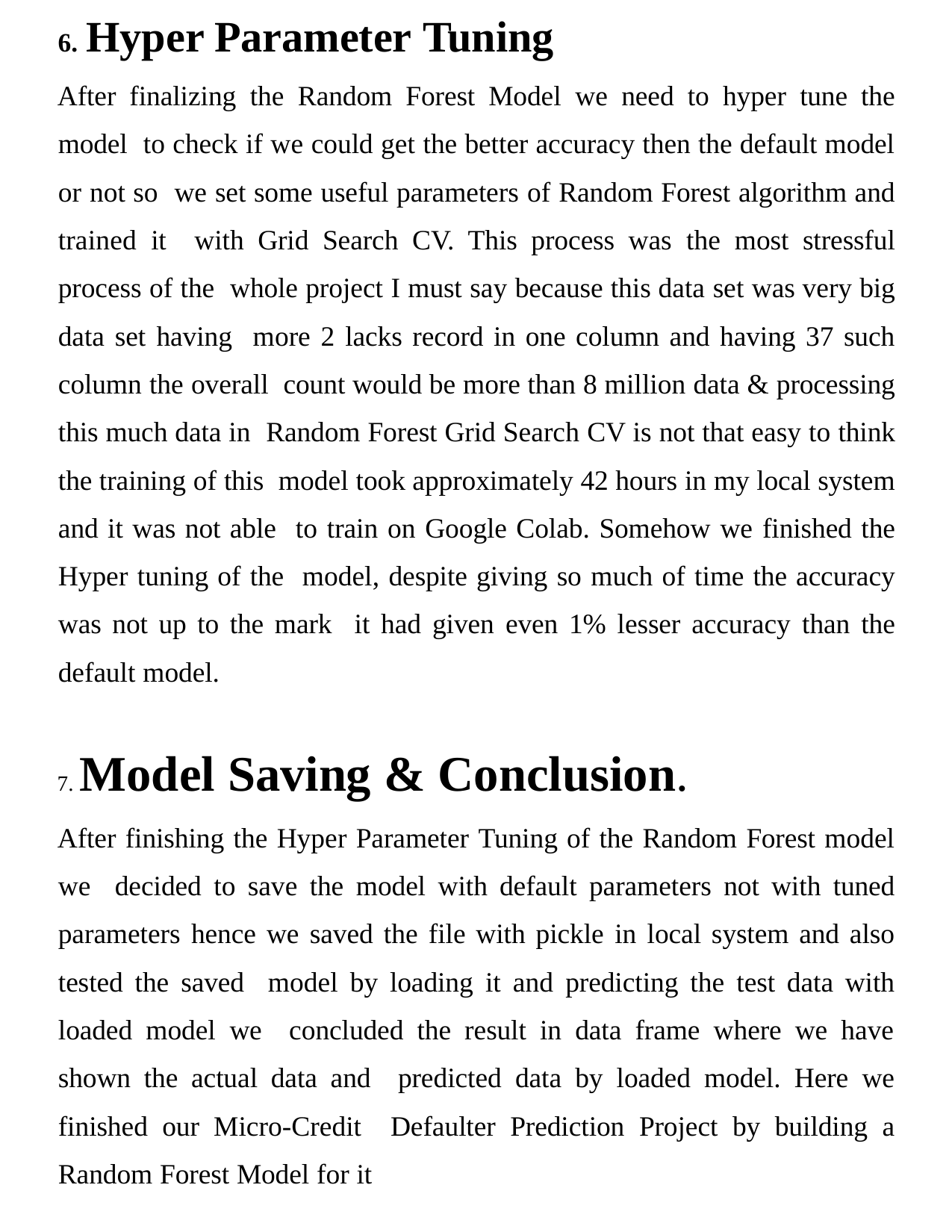

6. Hyper Parameter Tuning
After finalizing the Random Forest Model we need to hyper tune the model  to check if we could get the better accuracy then the default model or not so  we set some useful parameters of Random Forest algorithm and trained it  with Grid Search CV. This process was the most stressful process of the  whole project I must say because this data set was very big data set having  more 2 lacks record in one column and having 37 such column the overall  count would be more than 8 million data & processing this much data in  Random Forest Grid Search CV is not that easy to think the training of this  model took approximately 42 hours in my local system and it was not able  to train on Google Colab. Somehow we finished the Hyper tuning of the  model, despite giving so much of time the accuracy was not up to the mark  it had given even 1% lesser accuracy than the default model.

7. Model Saving & Conclusion.
After finishing the Hyper Parameter Tuning of the Random Forest model we  decided to save the model with default parameters not with tuned parameters hence we saved the file with pickle in local system and also tested the saved  model by loading it and predicting the test data with loaded model we  concluded the result in data frame where we have shown the actual data and  predicted data by loaded model. Here we finished our Micro-Credit  Defaulter Prediction Project by building a Random Forest Model for it